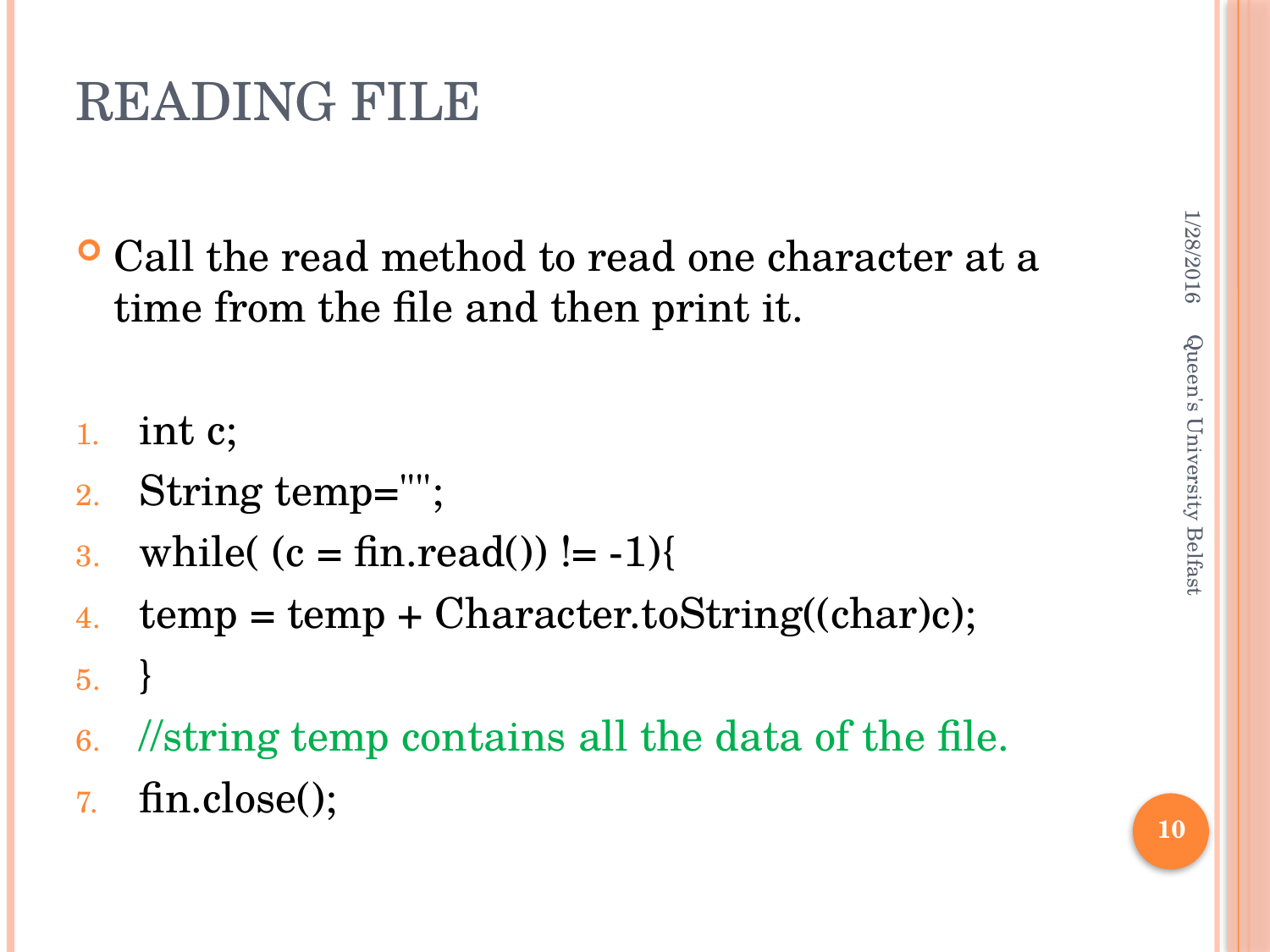

# Reading file
1/28/2016
Call the read method to read one character at a time from the file and then print it.

int c;
String temp="";
while( (c = fin.read()) != -1){
temp = temp + Character.toString((char)c);
}
//string temp contains all the data of the file.
fin.close();
Queen's University Belfast
10